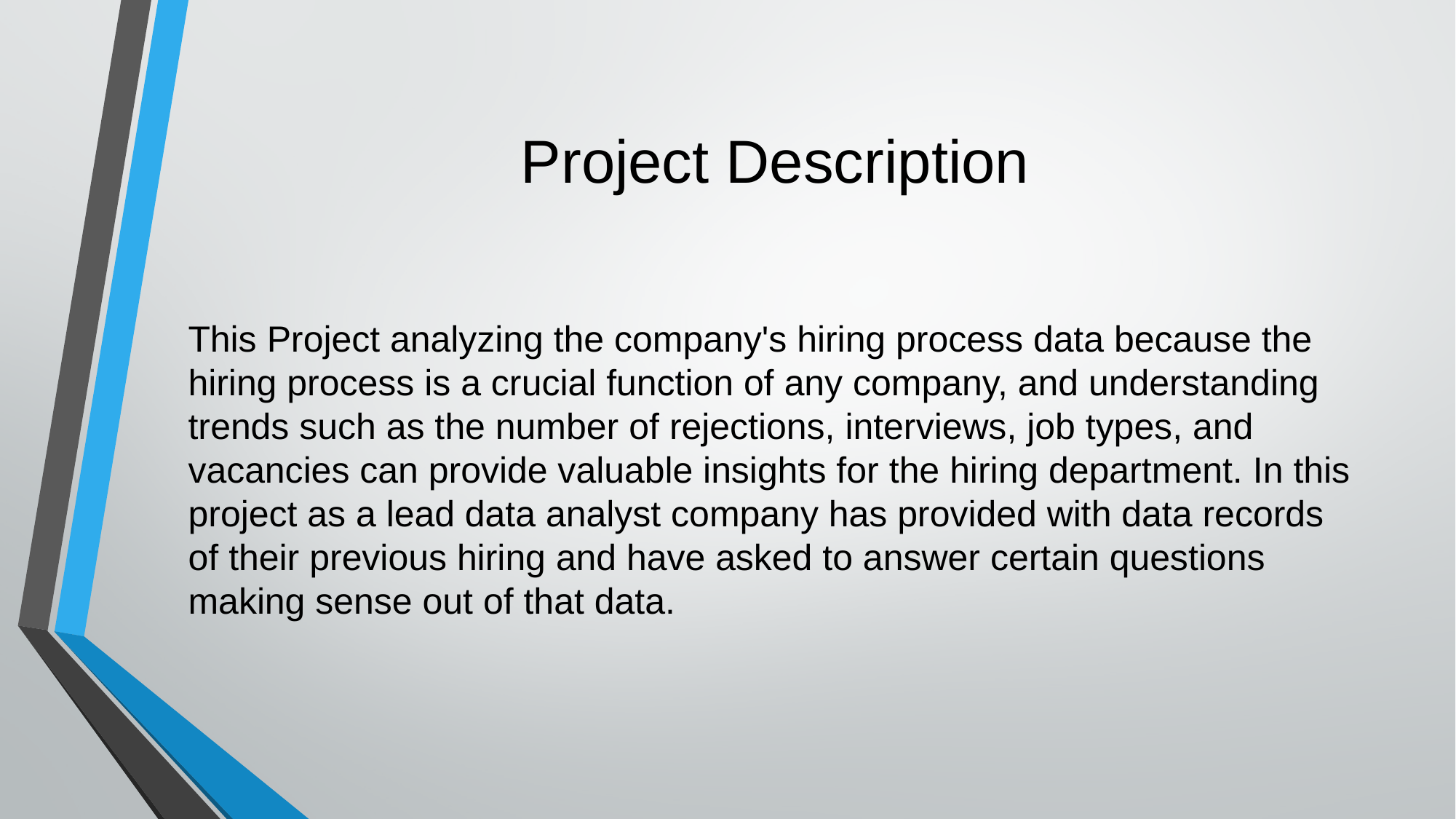

# Project Description
This Project analyzing the company's hiring process data because the hiring process is a crucial function of any company, and understanding trends such as the number of rejections, interviews, job types, and vacancies can provide valuable insights for the hiring department. In this project as a lead data analyst company has provided with data records of their previous hiring and have asked to answer certain questions making sense out of that data.